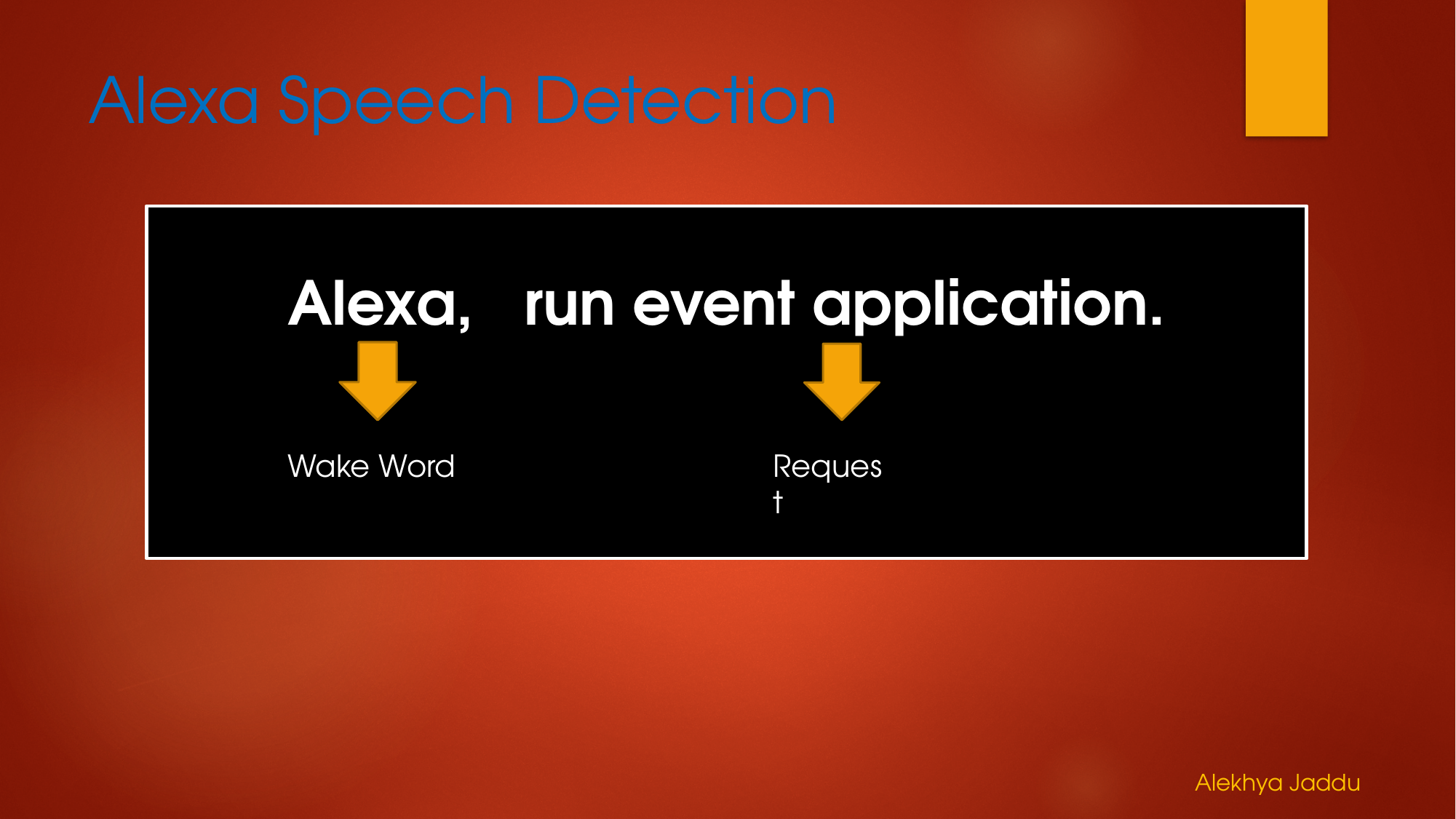

# Alexa Speech Detection

Alexa,   run event application.

Request
Wake Word
Alekhya Jaddu